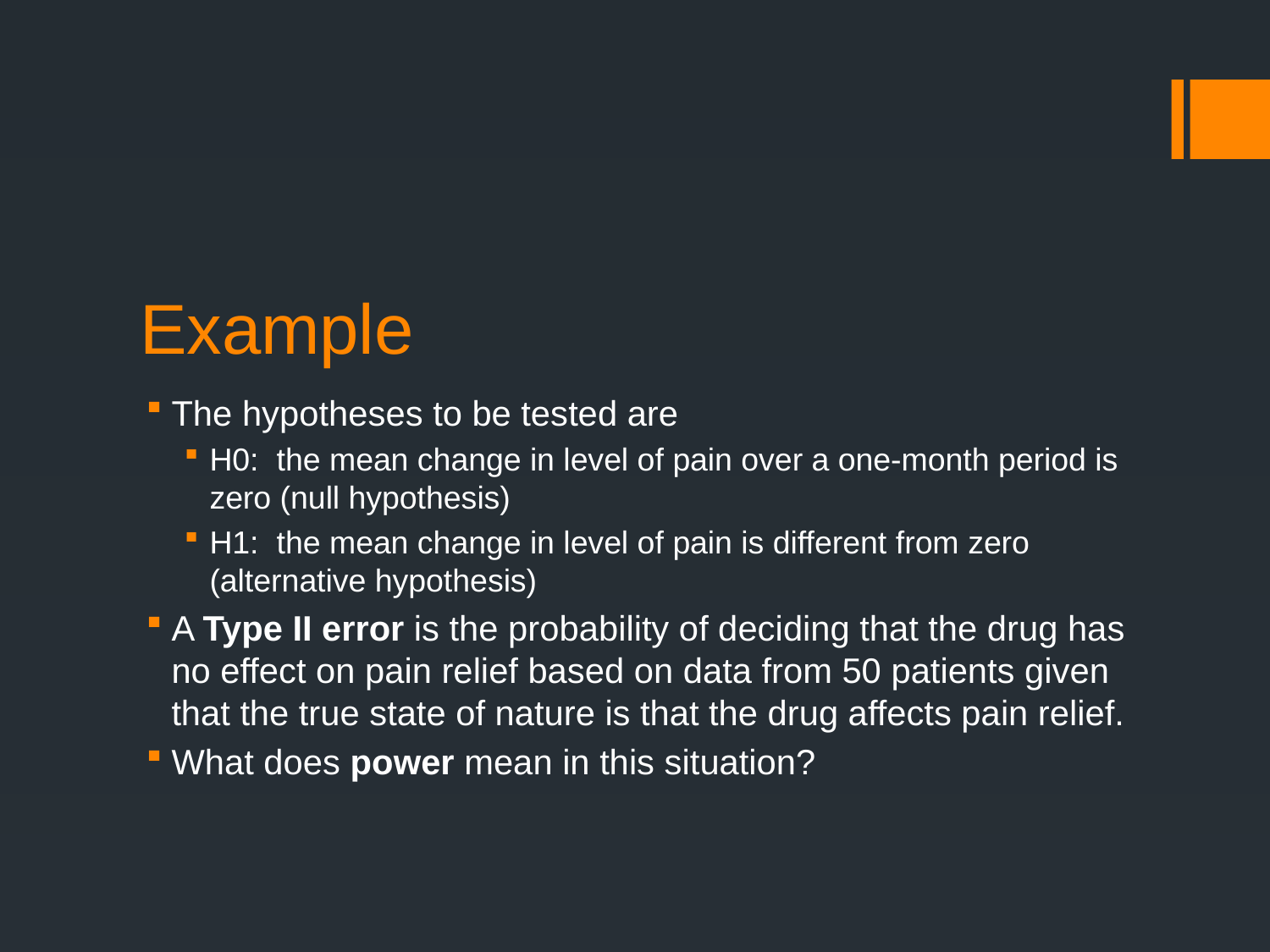

# Example
The hypotheses to be tested are
H0:  the mean change in level of pain over a one-month period is zero (null hypothesis)
H1:  the mean change in level of pain is different from zero (alternative hypothesis)
A Type II error is the probability of deciding that the drug has no effect on pain relief based on data from 50 patients given that the true state of nature is that the drug affects pain relief.
What does power mean in this situation?